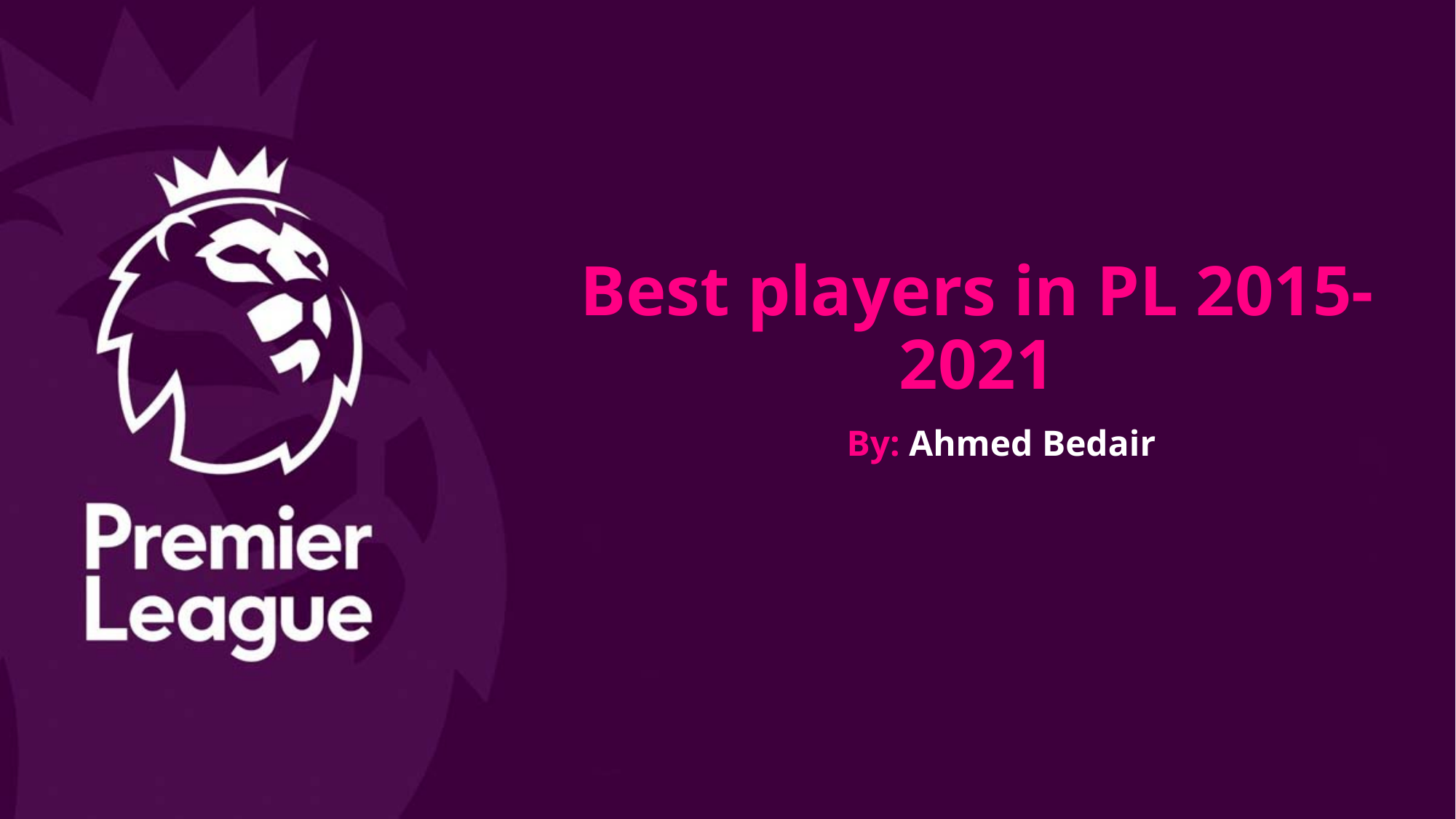

# Best players in PL 2015-2021
By: Ahmed Bedair